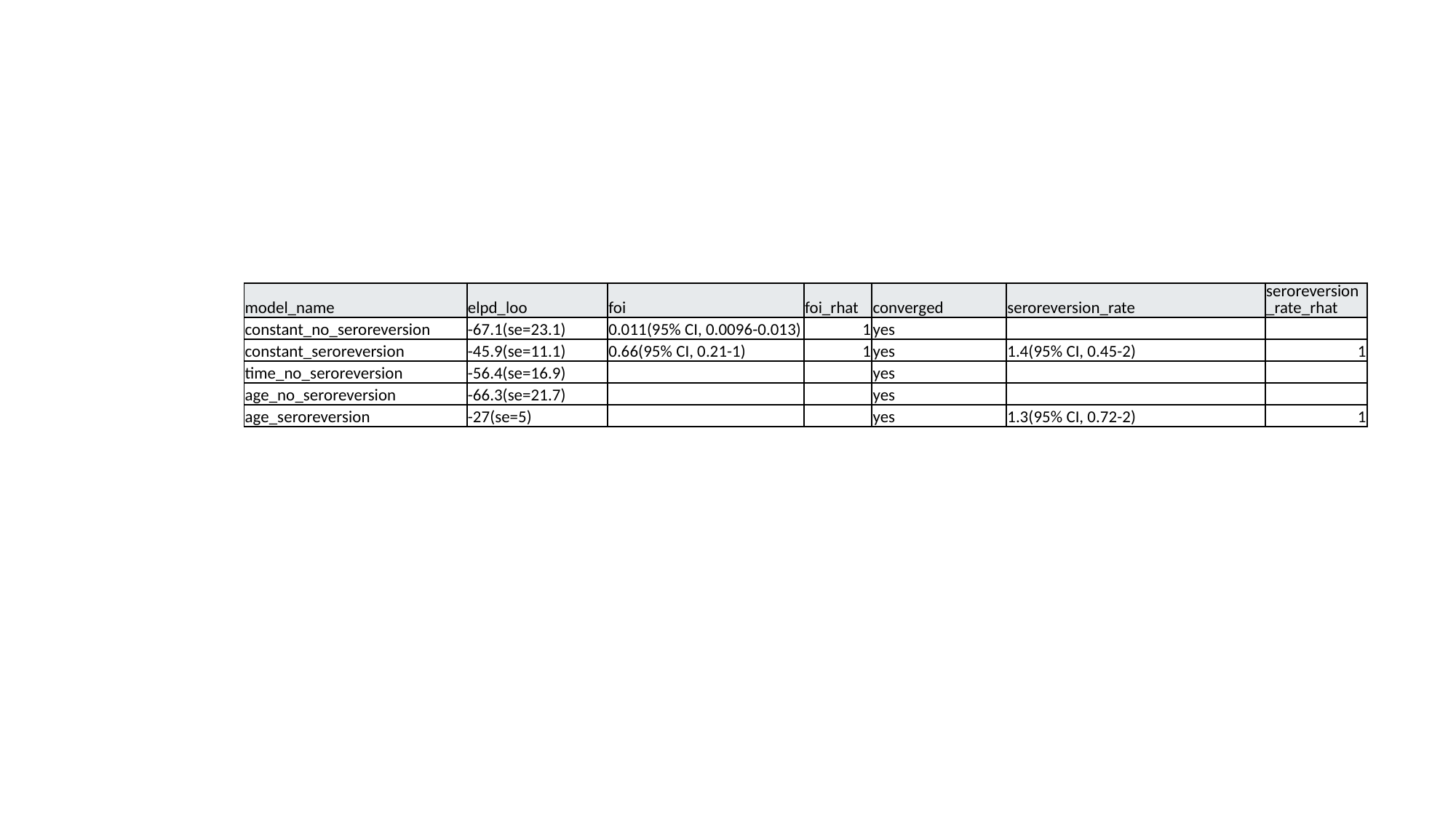

| model\_name | elpd\_loo | foi | foi\_rhat | converged | seroreversion\_rate | seroreversion\_rate\_rhat |
| --- | --- | --- | --- | --- | --- | --- |
| constant\_no\_seroreversion | -67.1(se=23.1) | 0.011(95% CI, 0.0096-0.013) | 1 | yes |  |  |
| constant\_seroreversion | -45.9(se=11.1) | 0.66(95% CI, 0.21-1) | 1 | yes | 1.4(95% CI, 0.45-2) | 1 |
| time\_no\_seroreversion | -56.4(se=16.9) |  |  | yes |  |  |
| age\_no\_seroreversion | -66.3(se=21.7) |  |  | yes |  |  |
| age\_seroreversion | -27(se=5) |  |  | yes | 1.3(95% CI, 0.72-2) | 1 |